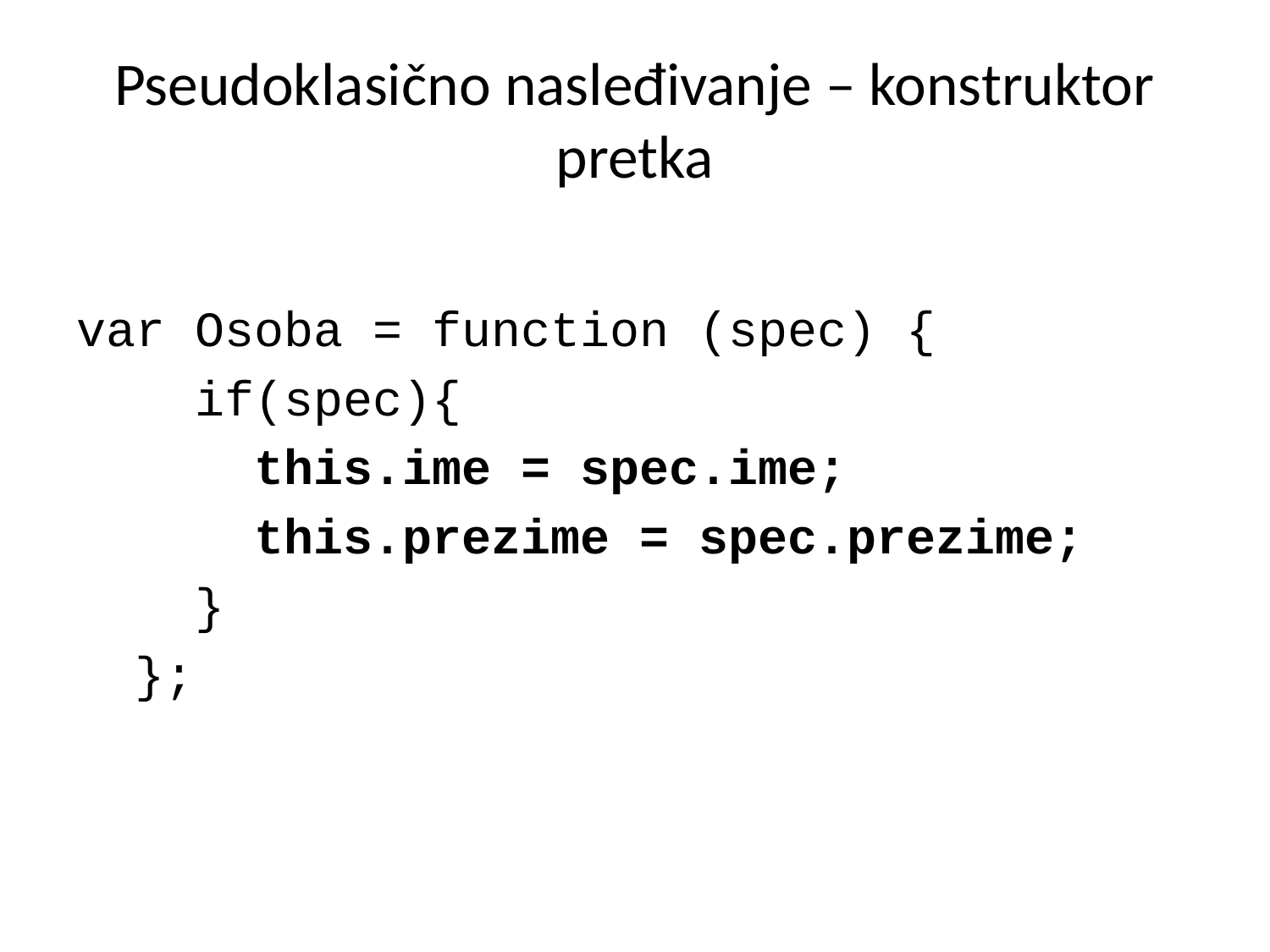

# Pseudoklasično nasleđivanje – konstruktor pretka

var Osoba = function (spec) {
    if(spec){
      this.ime = spec.ime;
      this.prezime = spec.prezime;
    }
  };